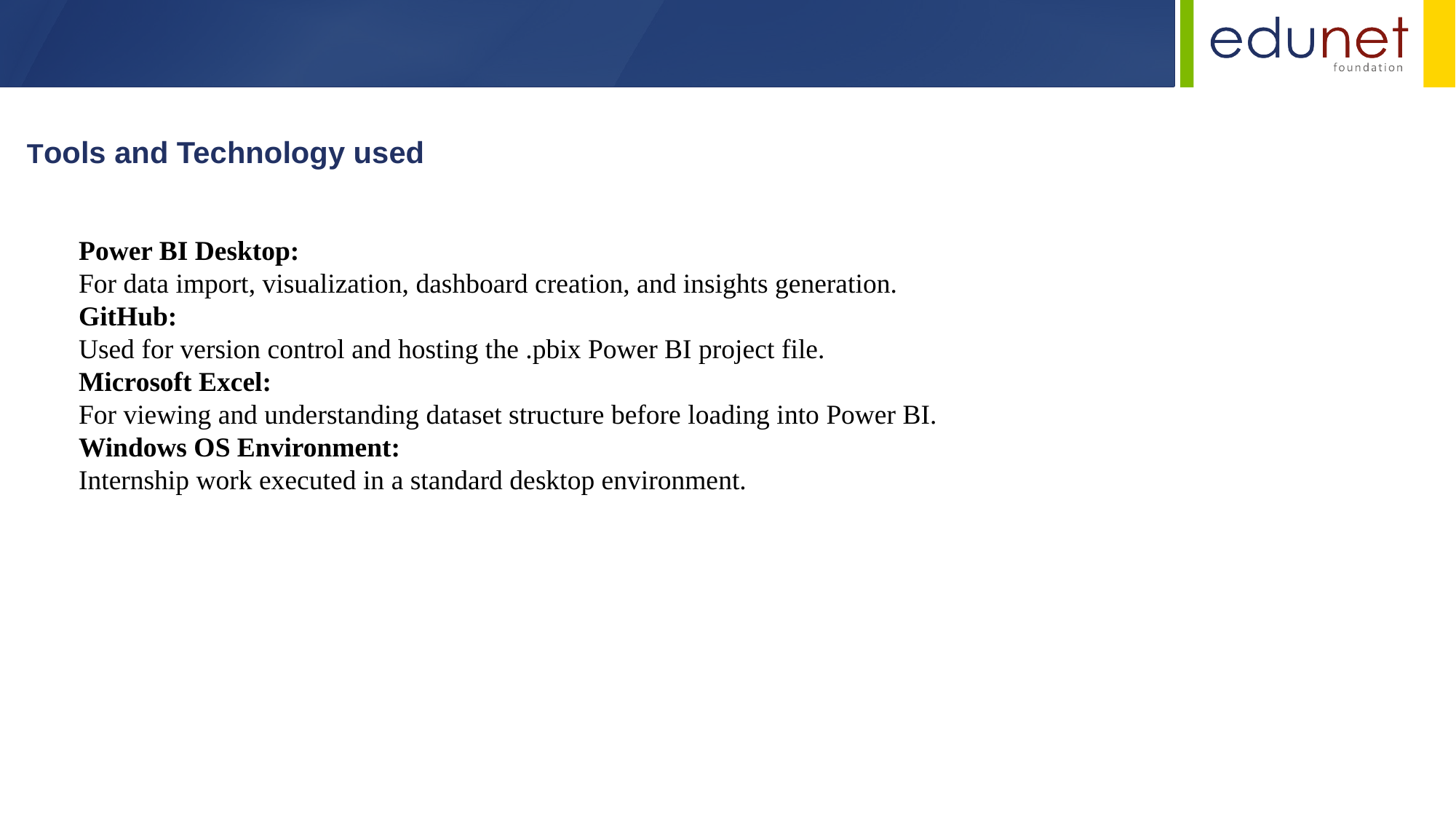

Tools and Technology used
Power BI Desktop:
For data import, visualization, dashboard creation, and insights generation.
GitHub:
Used for version control and hosting the .pbix Power BI project file.
Microsoft Excel:
For viewing and understanding dataset structure before loading into Power BI.
Windows OS Environment:
Internship work executed in a standard desktop environment.